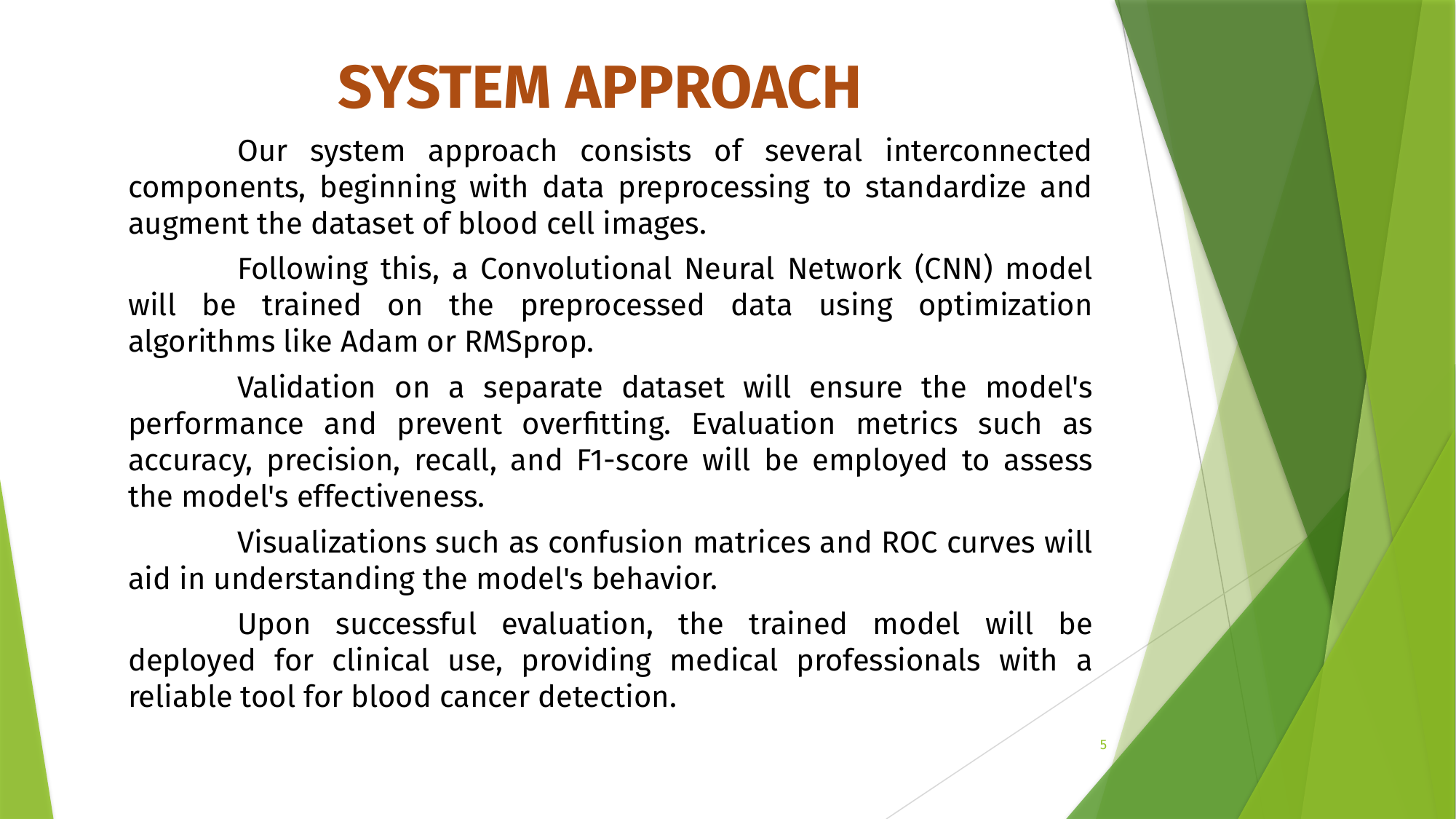

# SYSTEM APPROACH
	Our system approach consists of several interconnected components, beginning with data preprocessing to standardize and augment the dataset of blood cell images.
	Following this, a Convolutional Neural Network (CNN) model will be trained on the preprocessed data using optimization algorithms like Adam or RMSprop.
	Validation on a separate dataset will ensure the model's performance and prevent overfitting. Evaluation metrics such as accuracy, precision, recall, and F1-score will be employed to assess the model's effectiveness.
	Visualizations such as confusion matrices and ROC curves will aid in understanding the model's behavior.
	Upon successful evaluation, the trained model will be deployed for clinical use, providing medical professionals with a reliable tool for blood cancer detection.

5